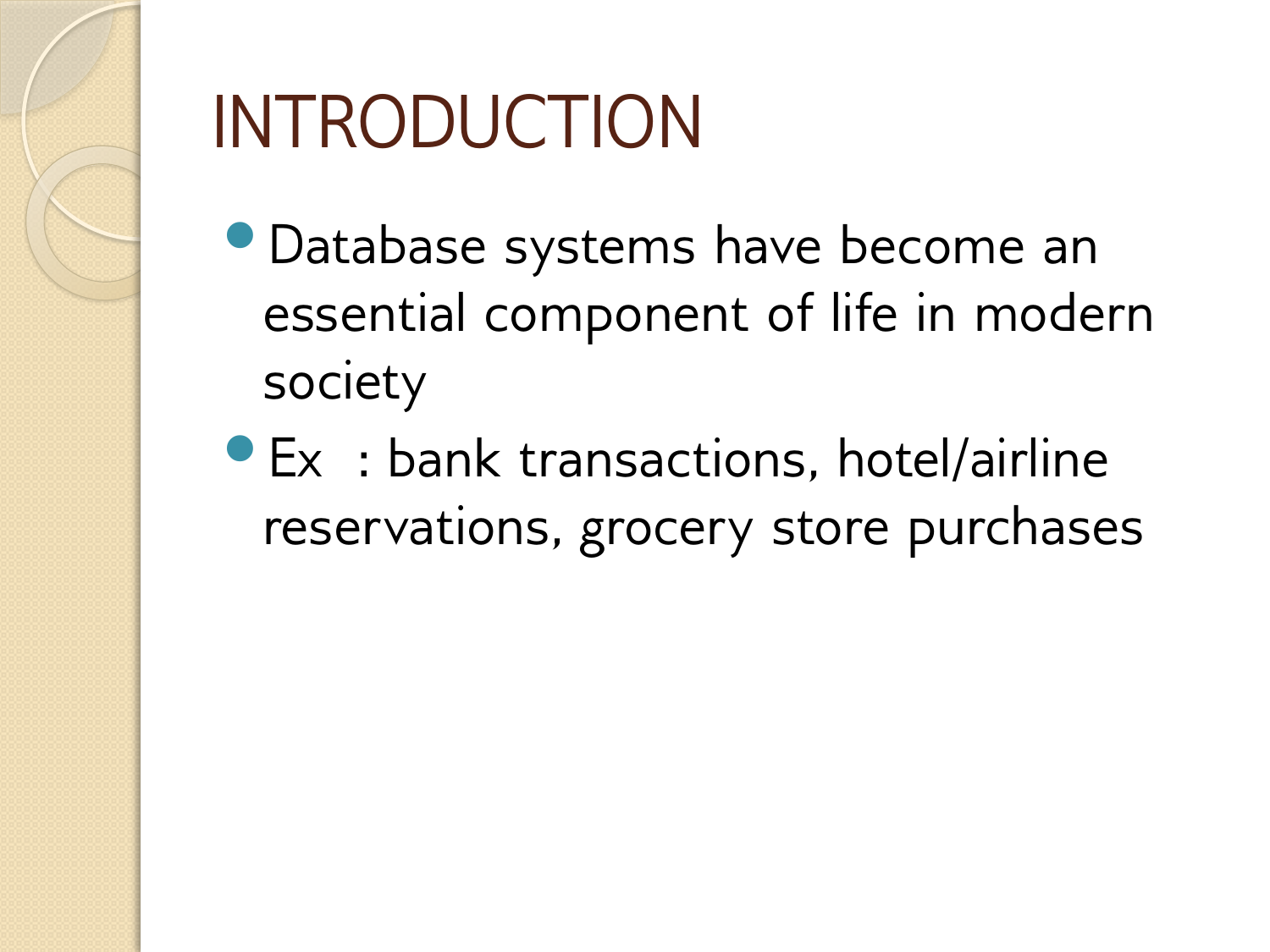

# INTRODUCTION
Database systems have become an essential component of life in modern society
Ex  : bank transactions, hotel/airline reservations, grocery store purchases